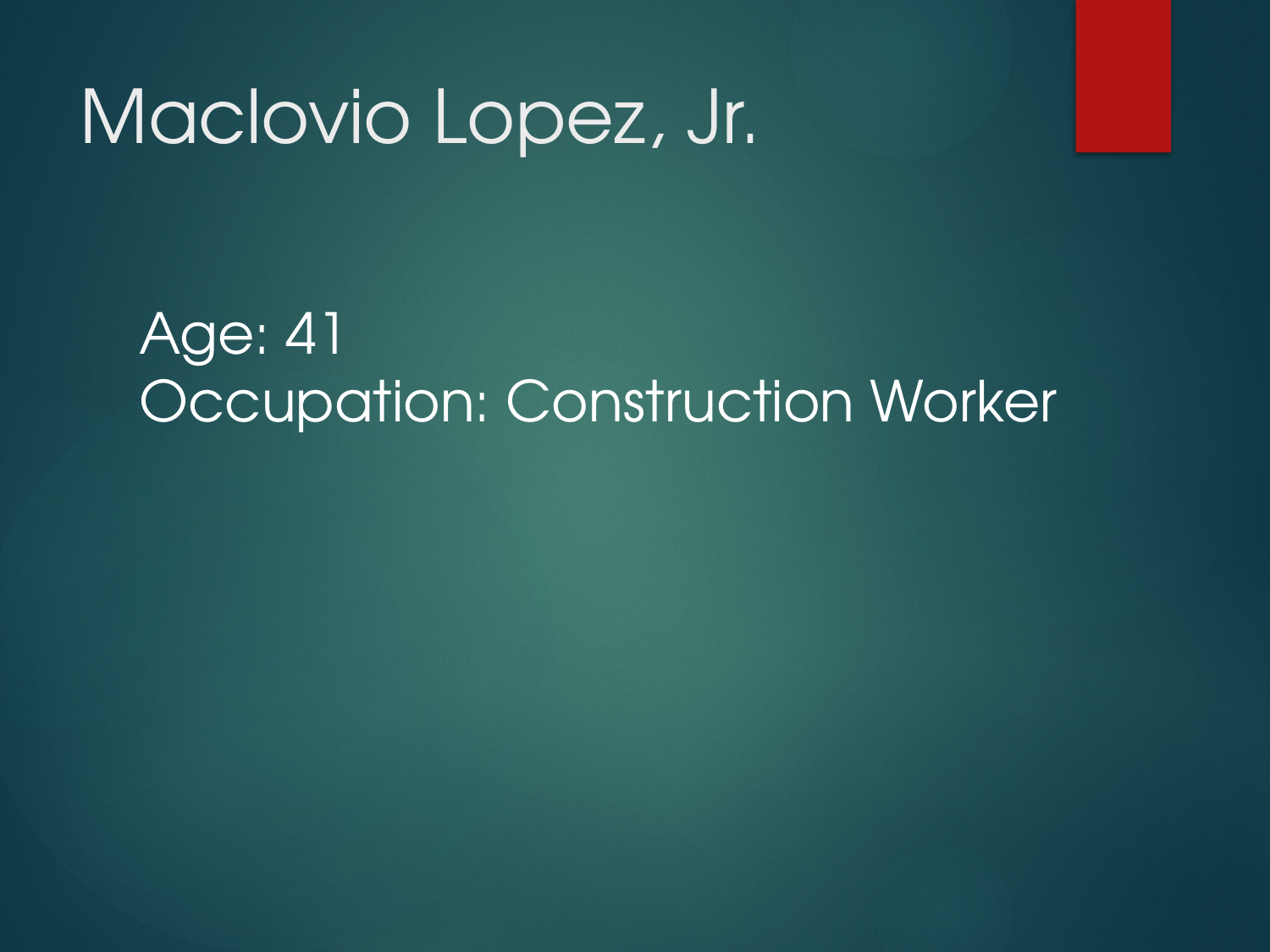

# Maclovio Lopez, Jr.

Age: 41
Occupation: Construction Worker